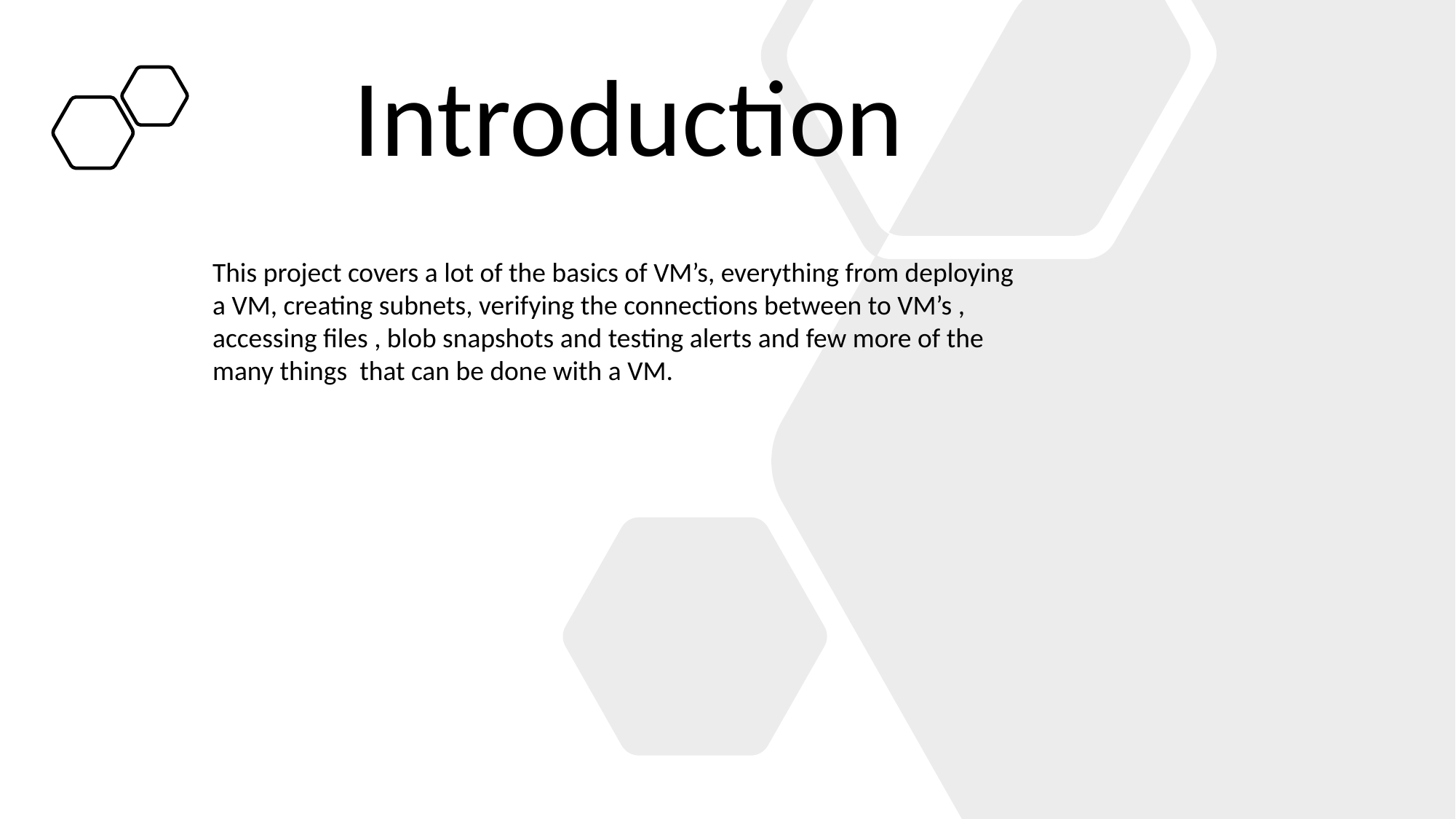

# Introduction

This project covers a lot of the basics of VM’s, everything from deploying a VM, creating subnets, verifying the connections between to VM’s , accessing files , blob snapshots and testing alerts and few more of the many things  that can be done with a VM.